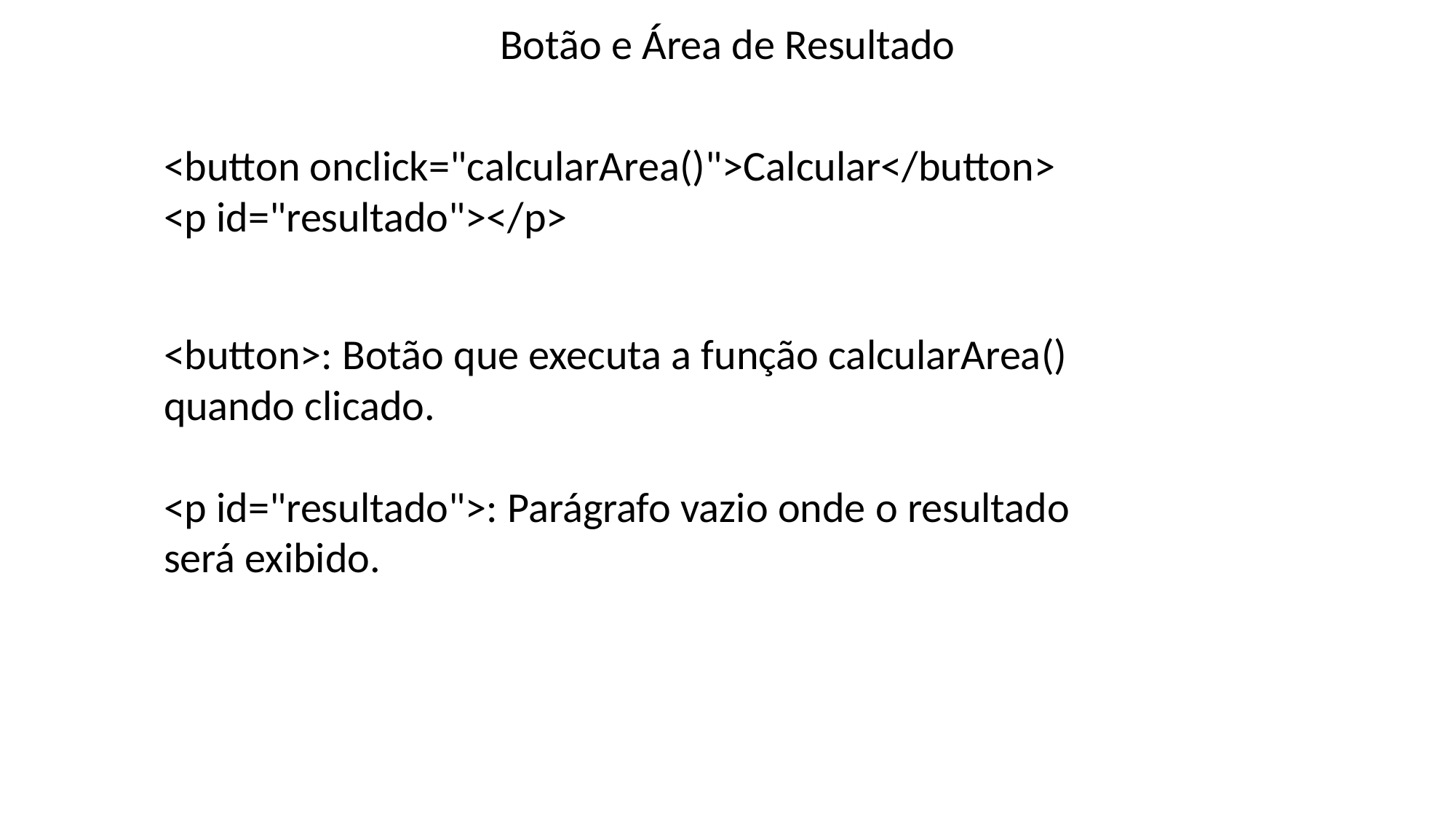

Botão e Área de Resultado
<button onclick="calcularArea()">Calcular</button>
<p id="resultado"></p>
<button>: Botão que executa a função calcularArea() quando clicado.

<p id="resultado">: Parágrafo vazio onde o resultado será exibido.